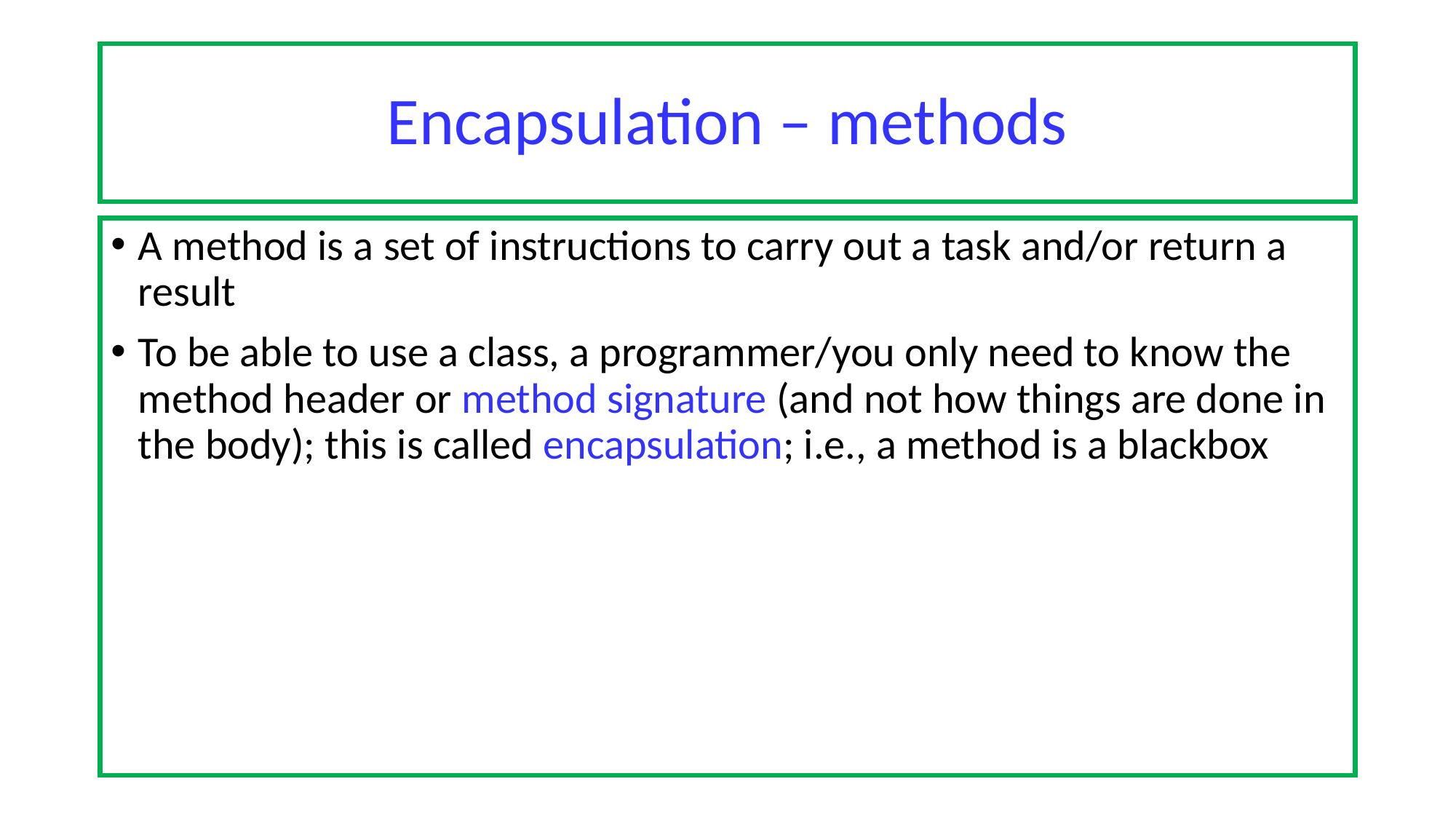

# Encapsulation – methods
A method is a set of instructions to carry out a task and/or return a result
To be able to use a class, a programmer/you only need to know the method header or method signature (and not how things are done in the body); this is called encapsulation; i.e., a method is a blackbox